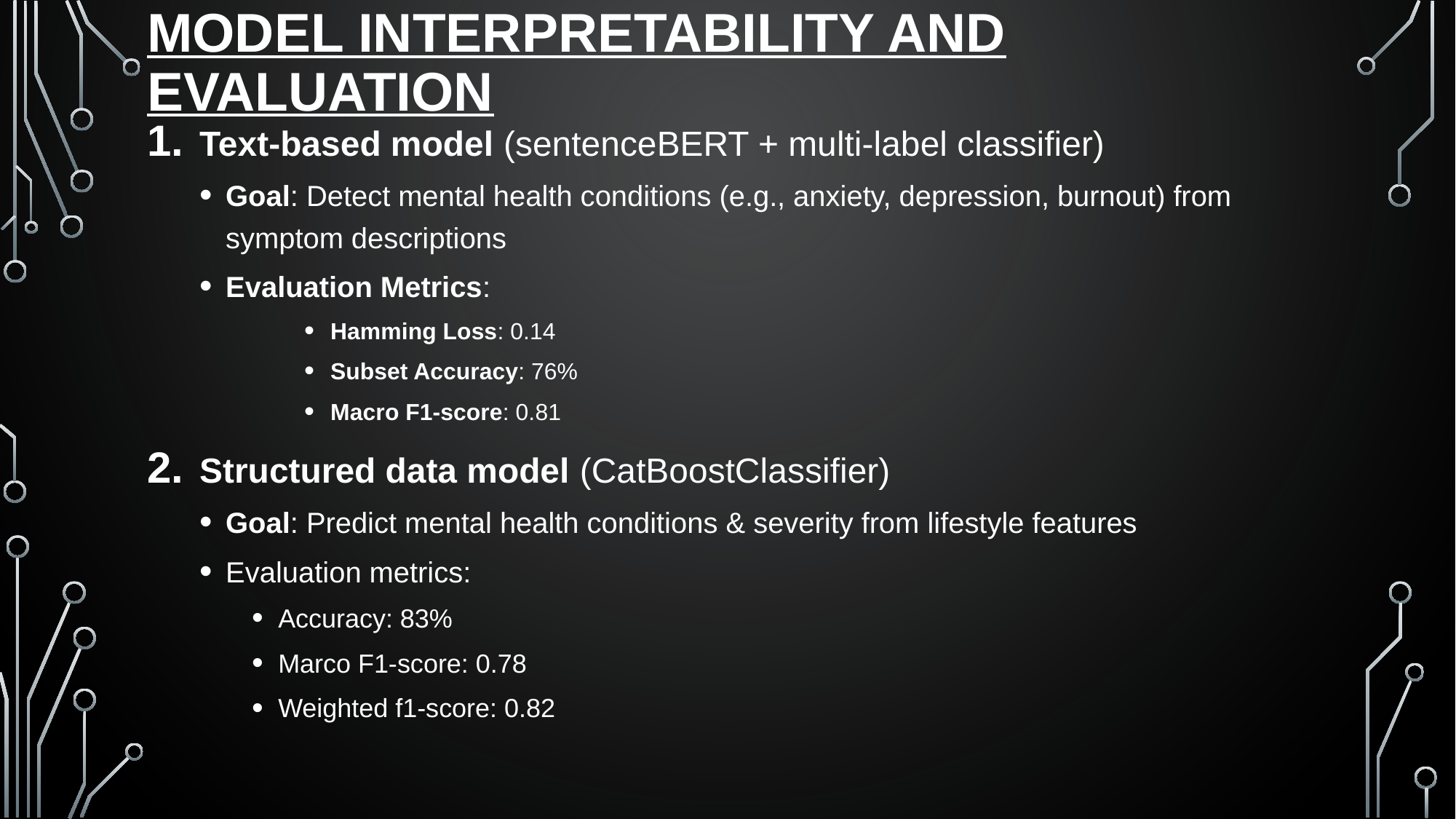

# MODEL INTERPRETABILITY AND EVALUATION
Text-based model (sentenceBERT + multi-label classifier)
Goal: Detect mental health conditions (e.g., anxiety, depression, burnout) from symptom descriptions
Evaluation Metrics:
Hamming Loss: 0.14
Subset Accuracy: 76%
Macro F1-score: 0.81
Structured data model (CatBoostClassifier)
Goal: Predict mental health conditions & severity from lifestyle features
Evaluation metrics:
Accuracy: 83%
Marco F1-score: 0.78
Weighted f1-score: 0.82